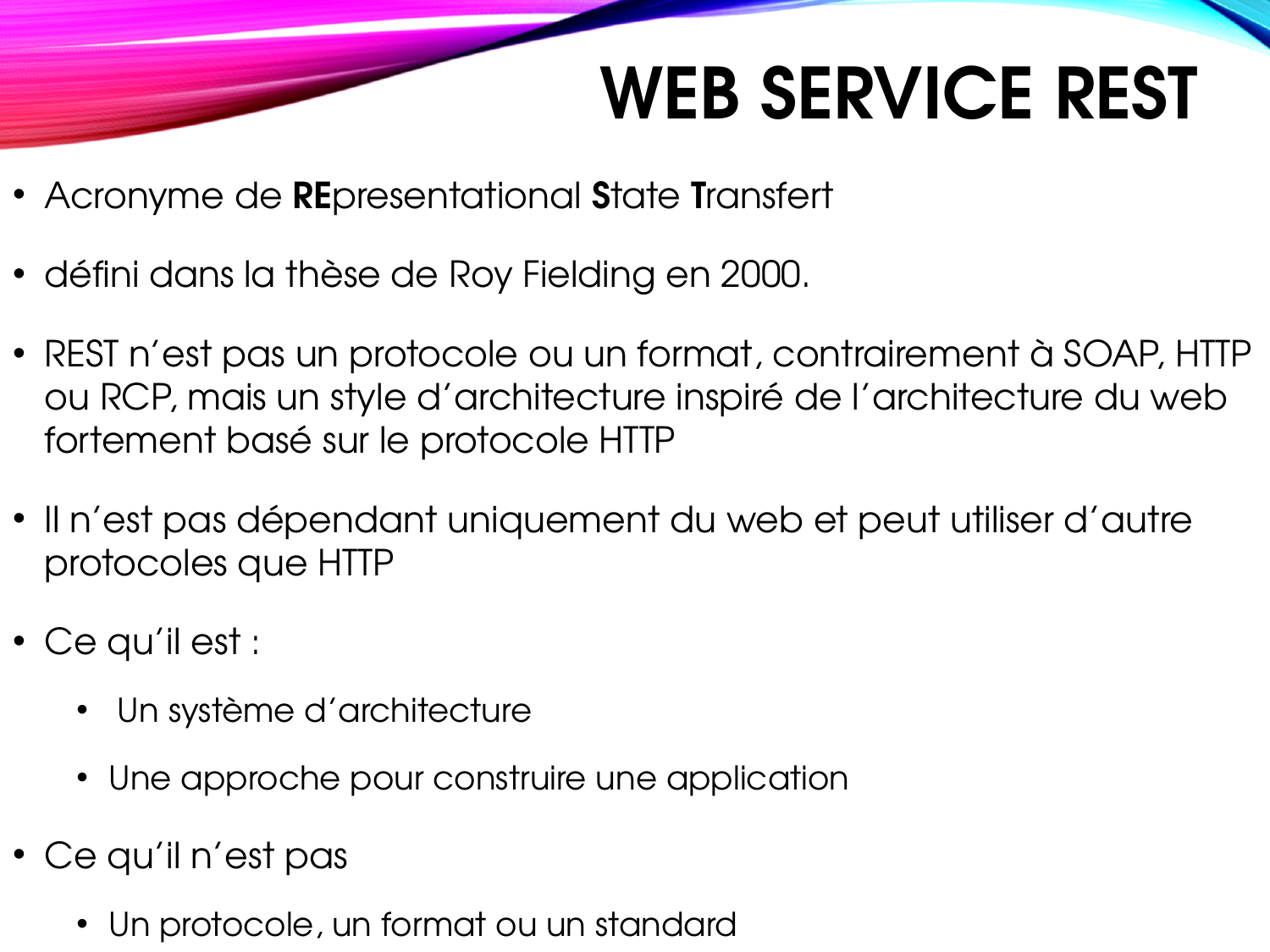

# Web Service REST
Acronyme de REpresentational State Transfert
défini dans la thèse de Roy Fielding en 2000.
REST n’est pas un protocole ou un format, contrairement à SOAP, HTTP ou RCP, mais un style d’architecture inspiré de l’architecture du web fortement basé sur le protocole HTTP
Il n’est pas dépendant uniquement du web et peut utiliser d’autre protocoles que HTTP
Ce qu’il est :
 Un système d’architecture
Une approche pour construire une application
Ce qu’il n’est pas
Un protocole, un format ou un standard